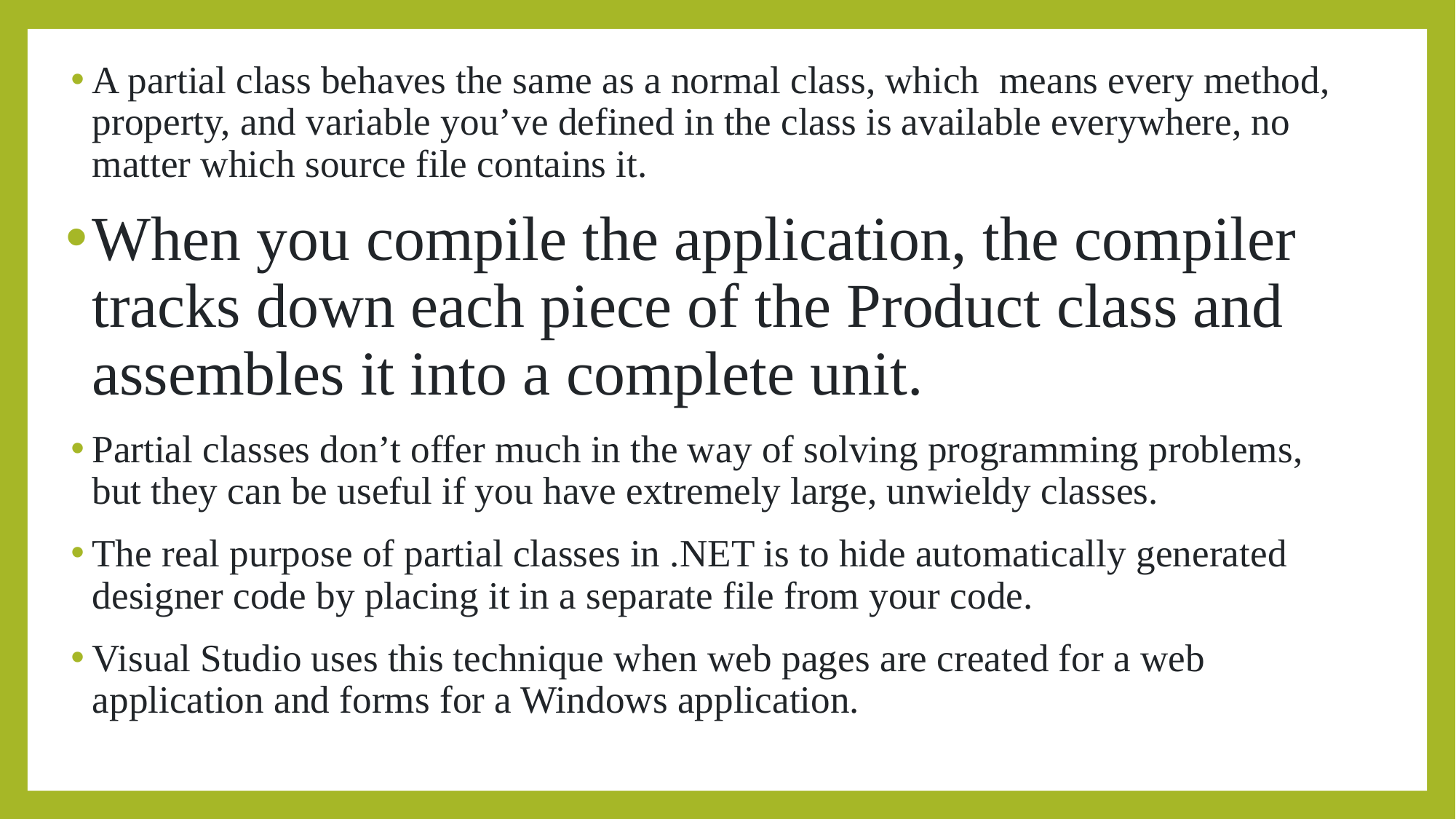

A partial class behaves the same as a normal class, which  means every method, property, and variable you’ve defined in the class is available everywhere, no matter which source file contains it.
When you compile the application, the compiler tracks down each piece of the Product class and assembles it into a complete unit.
Partial classes don’t offer much in the way of solving programming problems, but they can be useful if you have extremely large, unwieldy classes.
The real purpose of partial classes in .NET is to hide automatically generated designer code by placing it in a separate file from your code.
Visual Studio uses this technique when web pages are created for a web application and forms for a Windows application.